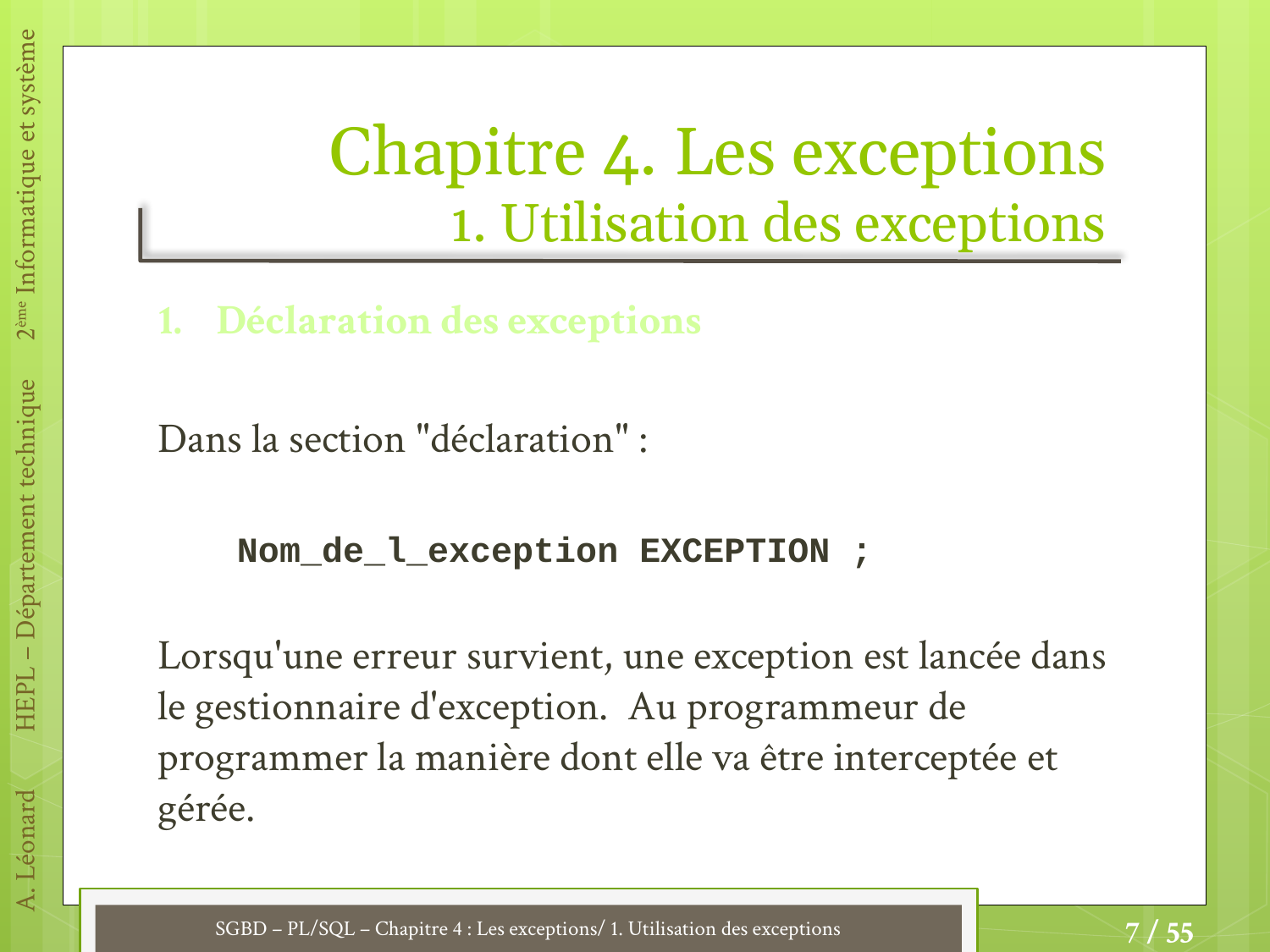

# Chapitre 4. Les exceptions 1. Utilisation des exceptions
1.    Déclaration des exceptions

Dans la section "déclaration" :

Nom_de_l_exception EXCEPTION ;

Lorsqu'une erreur survient, une exception est lancée dans le gestionnaire d'exception.  Au programmeur de programmer la manière dont elle va être interceptée et gérée.
SGBD – PL/SQL – Chapitre 4 : Les exceptions/ 1. Utilisation des exceptions